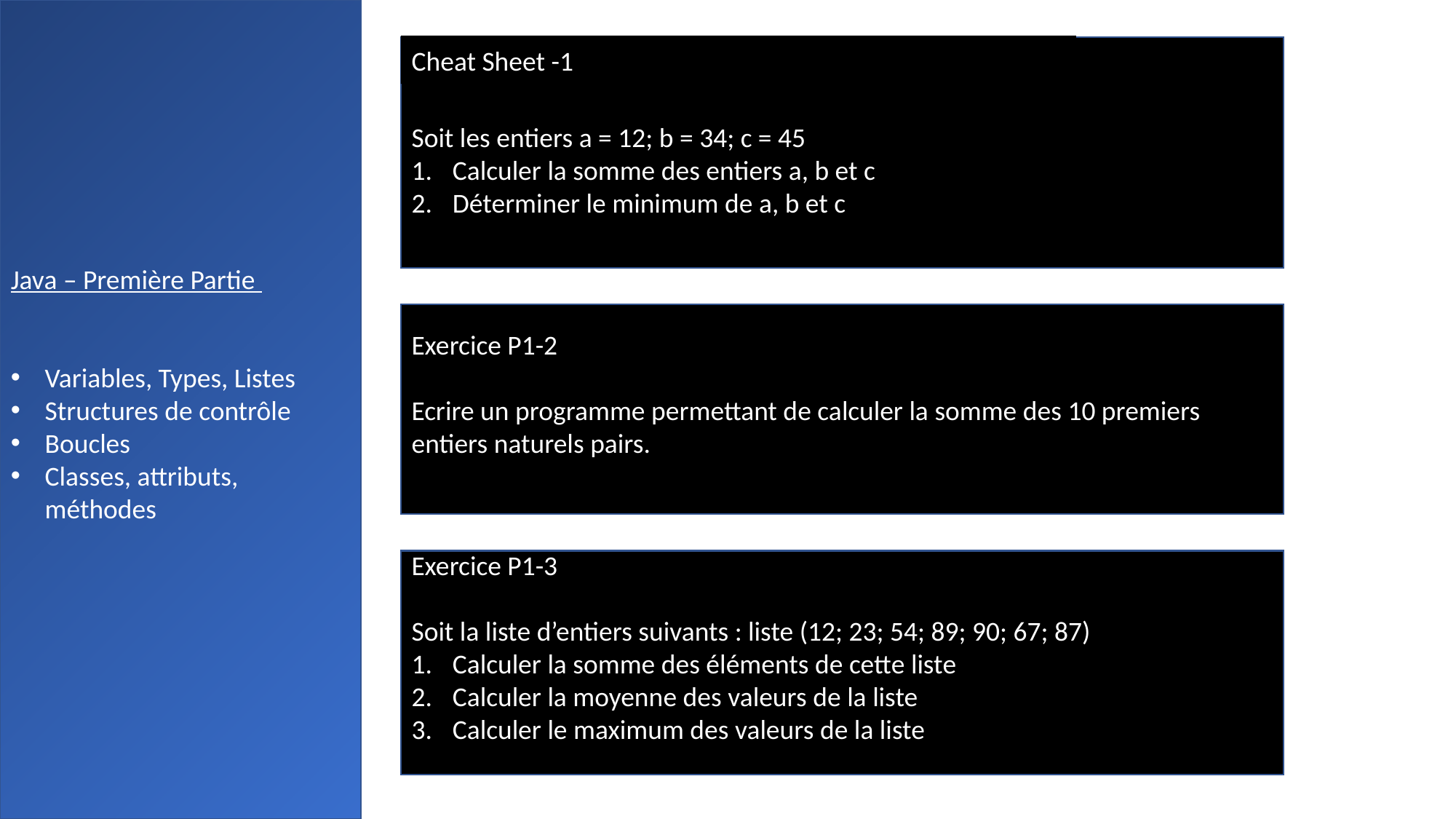

Java – Première Partie

Variables, Types, Listes
Structures de contrôle
Boucles
Classes, attributs, méthodes

Cheat Sheet -1

Exercice P1-1

Soit les entiers a = 12; b = 34; c = 45
Calculer la somme des entiers a, b et c
Déterminer le minimum de a, b et c

Exercice P1-2

Ecrire un programme permettant de calculer la somme des 10 premiers entiers naturels pairs.

Exercice P1-3

Soit la liste d’entiers suivants : liste (12; 23; 54; 89; 90; 67; 87)
Calculer la somme des éléments de cette liste
Calculer la moyenne des valeurs de la liste
Calculer le maximum des valeurs de la liste